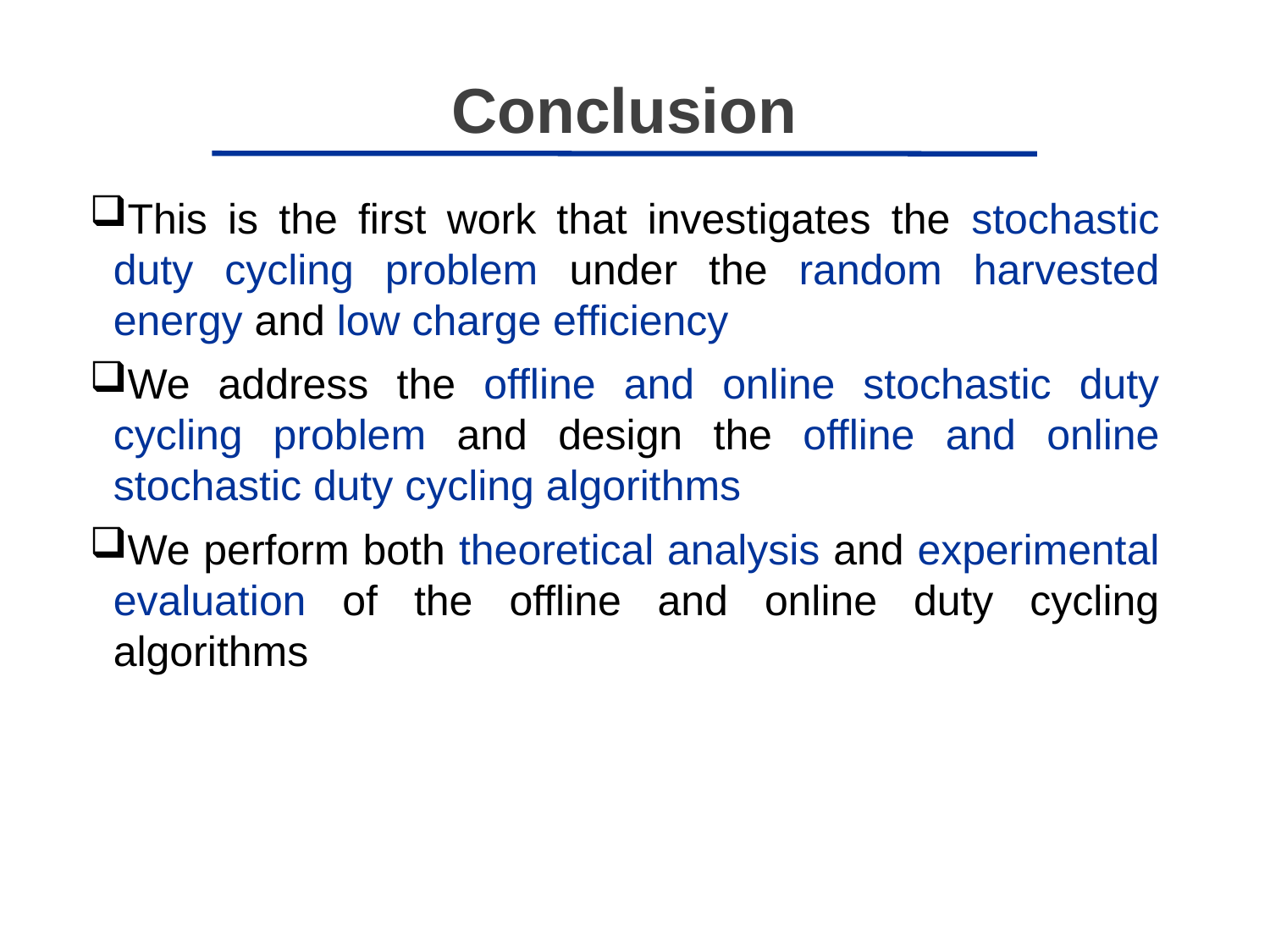

Conclusion
This is the first work that investigates the stochastic duty cycling problem under the random harvested energy and low charge efficiency
We address the offline and online stochastic duty cycling problem and design the offline and online stochastic duty cycling algorithms
We perform both theoretical analysis and experimental evaluation of the offline and online duty cycling algorithms